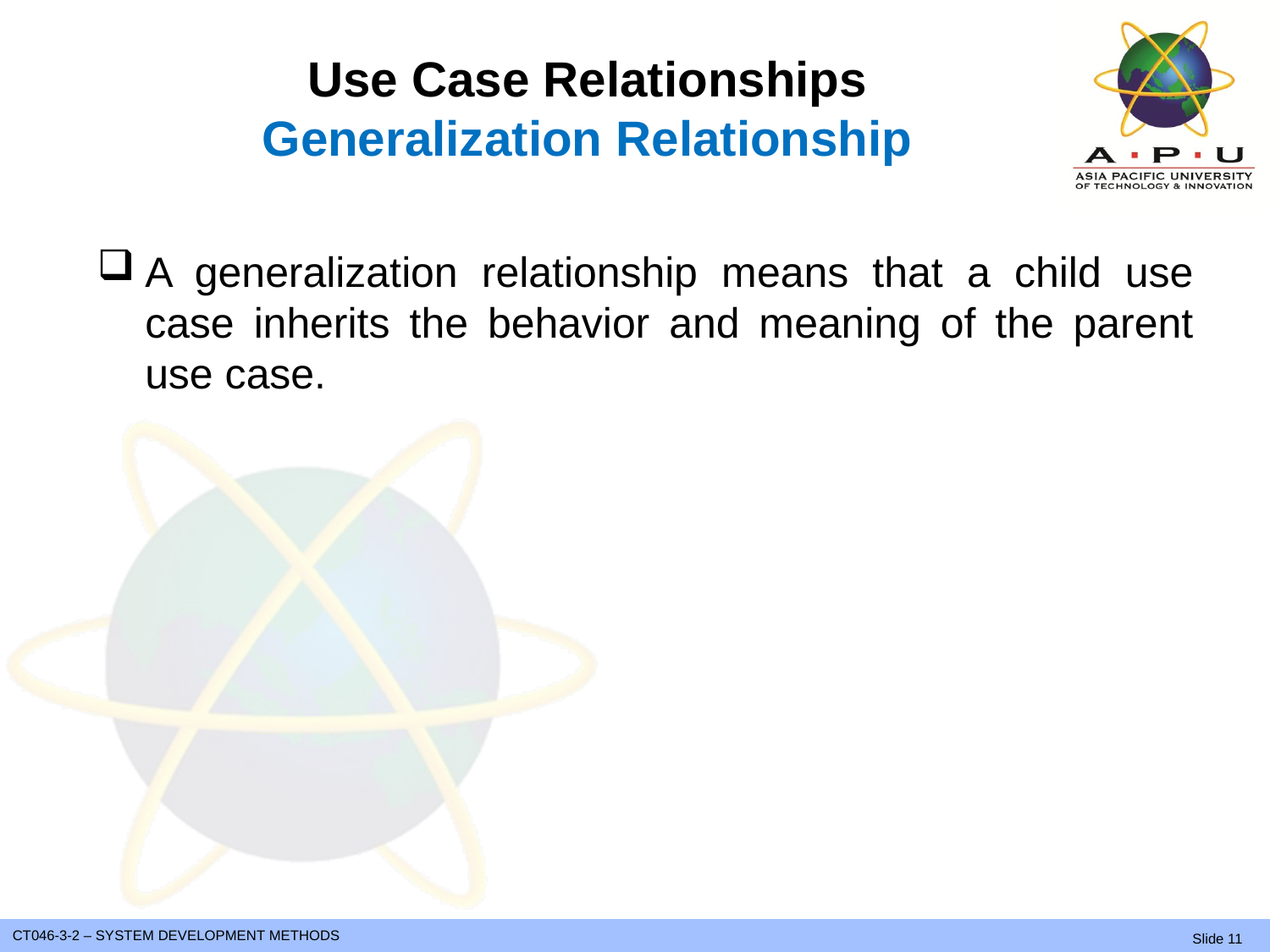

# Use Case Relationships Generalization Relationship

A generalization relationship means that a child use case inherits the behavior and meaning of the parent use case.